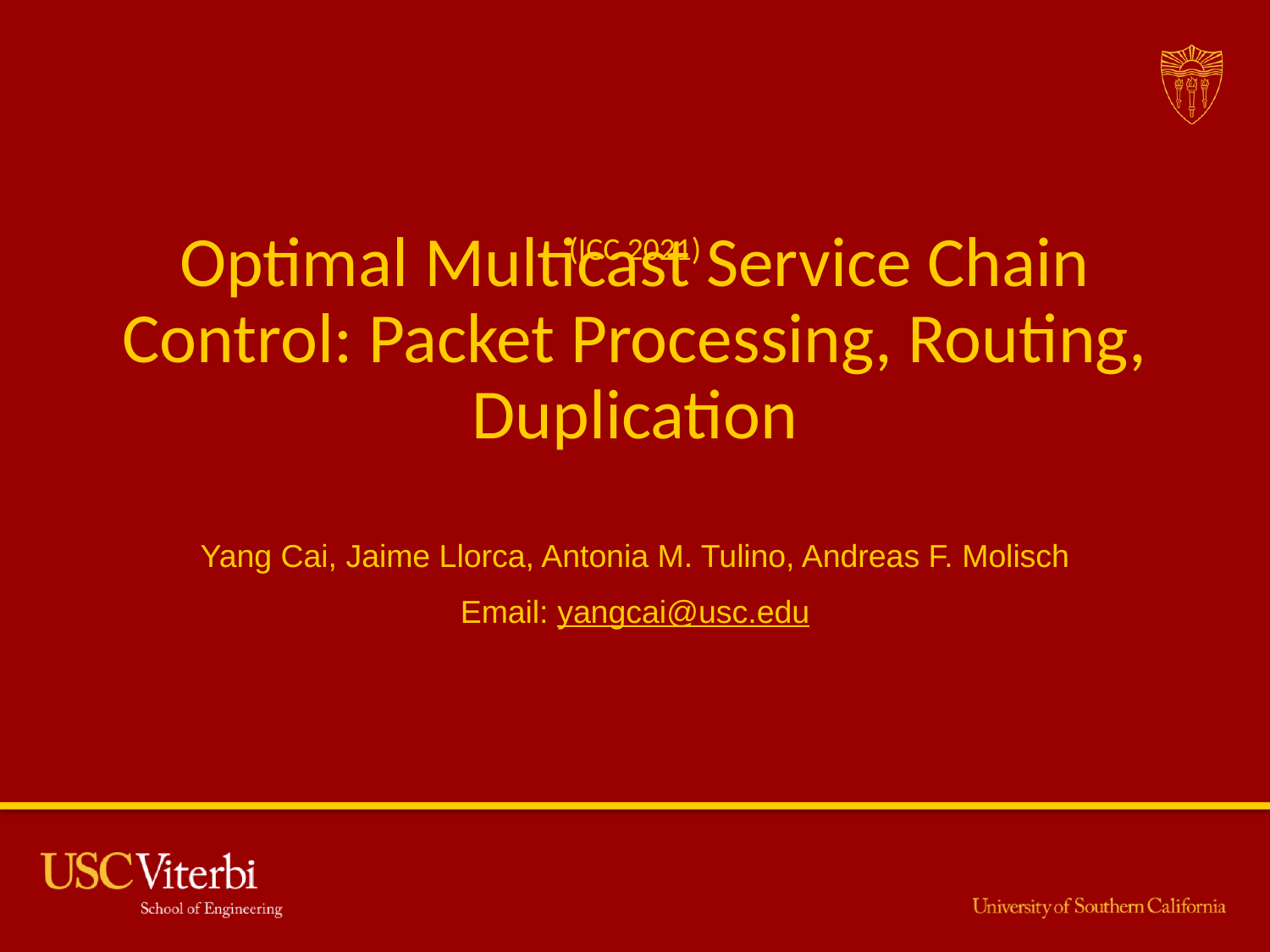

# Optimal Multicast Service Chain Control: Packet Processing, Routing, Duplication
(ICC 2021)
Yang Cai, Jaime Llorca, Antonia M. Tulino, Andreas F. Molisch
Email: yangcai@usc.edu